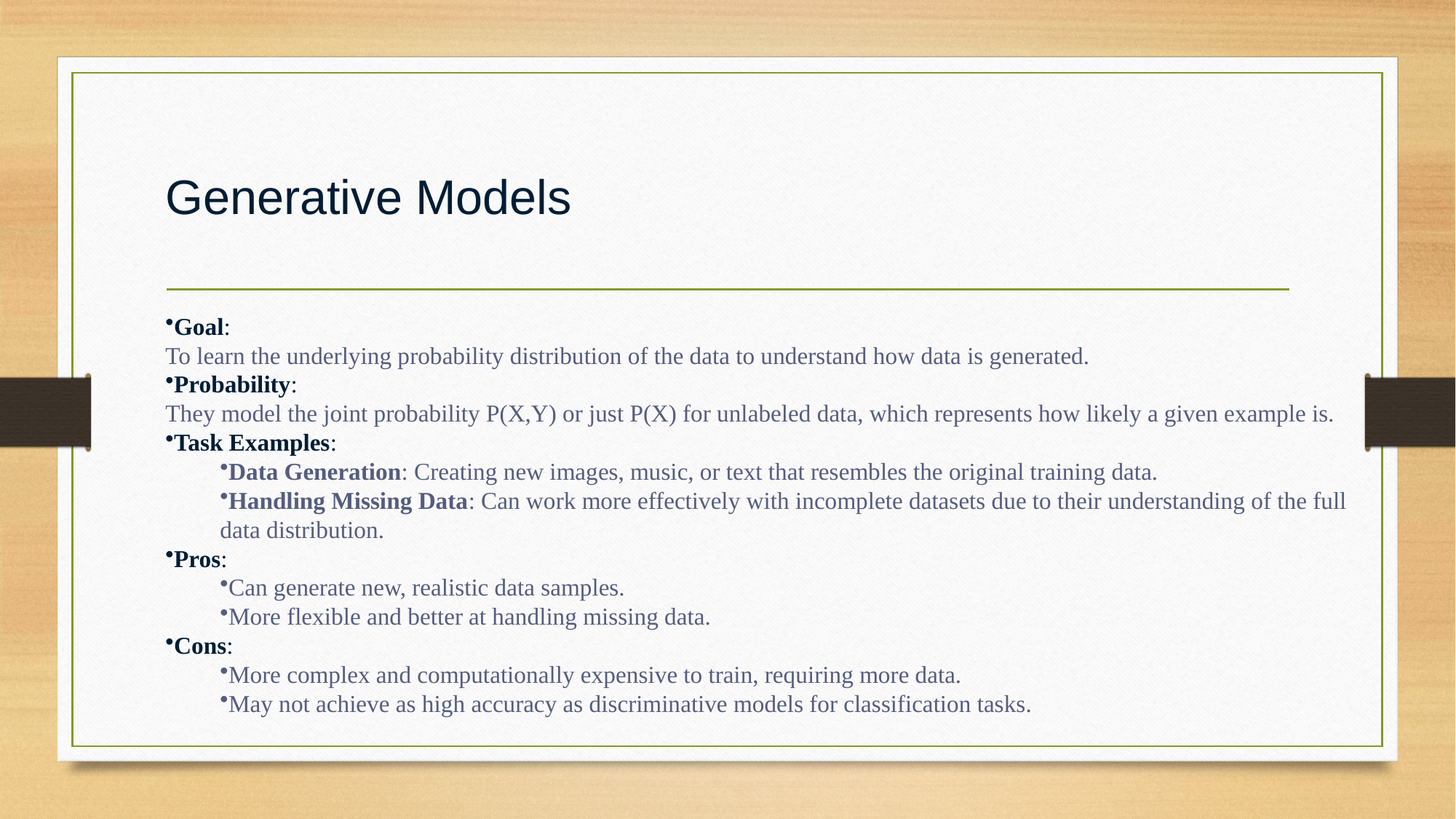

# Generative Models
Goal:
To learn the underlying probability distribution of the data to understand how data is generated.
Probability:
They model the joint probability P(X,Y) or just P(X) for unlabeled data, which represents how likely a given example is.
Task Examples:
Data Generation: Creating new images, music, or text that resembles the original training data.
Handling Missing Data: Can work more effectively with incomplete datasets due to their understanding of the full data distribution.
Pros:
Can generate new, realistic data samples.
More flexible and better at handling missing data.
Cons:
More complex and computationally expensive to train, requiring more data.
May not achieve as high accuracy as discriminative models for classification tasks.